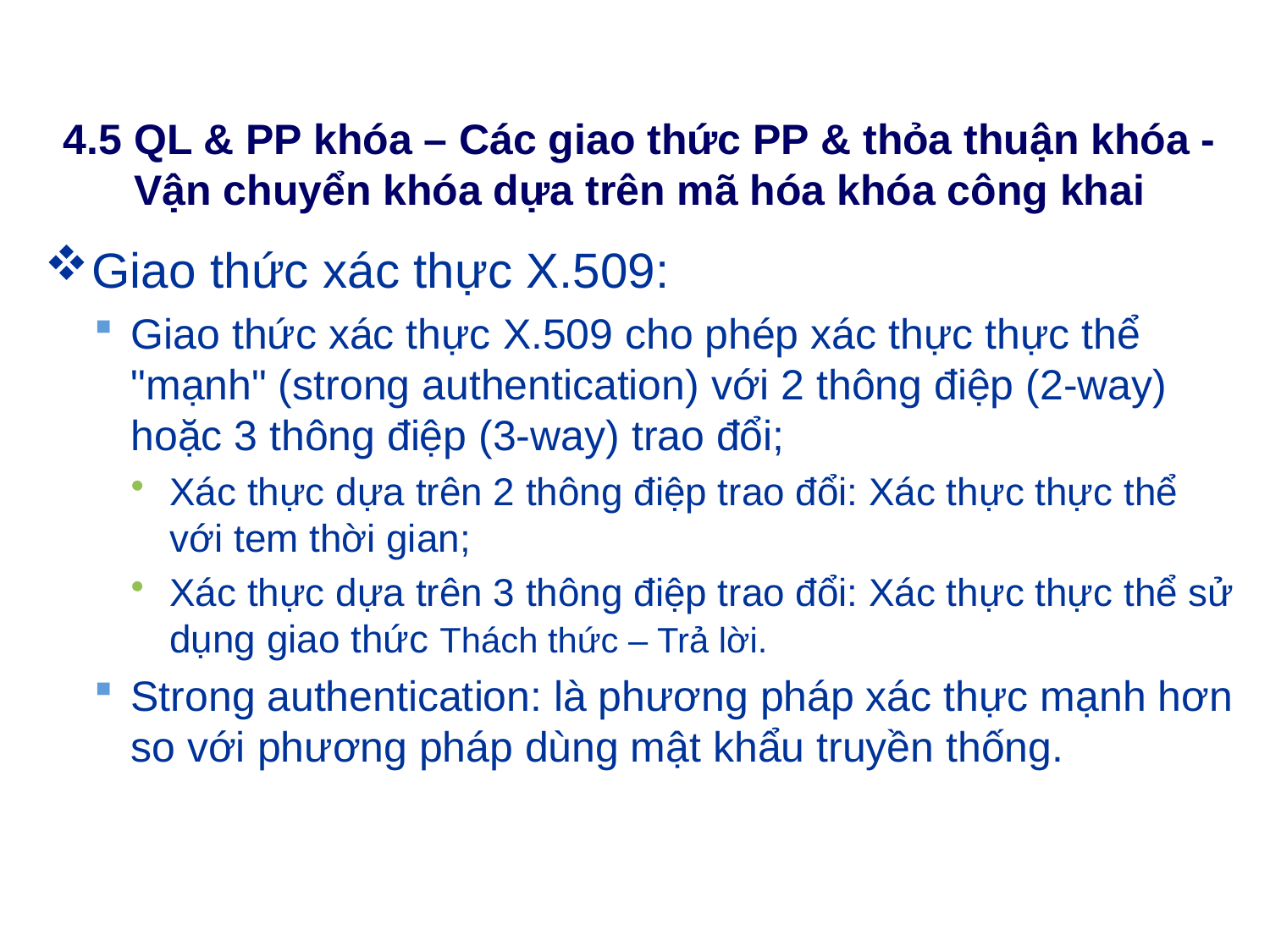

# 4.5 QL & PP khóa – Các giao thức PP & thỏa thuận khóa - Vận chuyển khóa dựa trên mã hóa khóa công khai
Giao thức xác thực X.509:
Giao thức xác thực X.509 cho phép xác thực thực thể "mạnh" (strong authentication) với 2 thông điệp (2-way) hoặc 3 thông điệp (3-way) trao đổi;
Xác thực dựa trên 2 thông điệp trao đổi: Xác thực thực thể với tem thời gian;
Xác thực dựa trên 3 thông điệp trao đổi: Xác thực thực thể sử dụng giao thức Thách thức – Trả lời.
Strong authentication: là phương pháp xác thực mạnh hơn so với phương pháp dùng mật khẩu truyền thống.